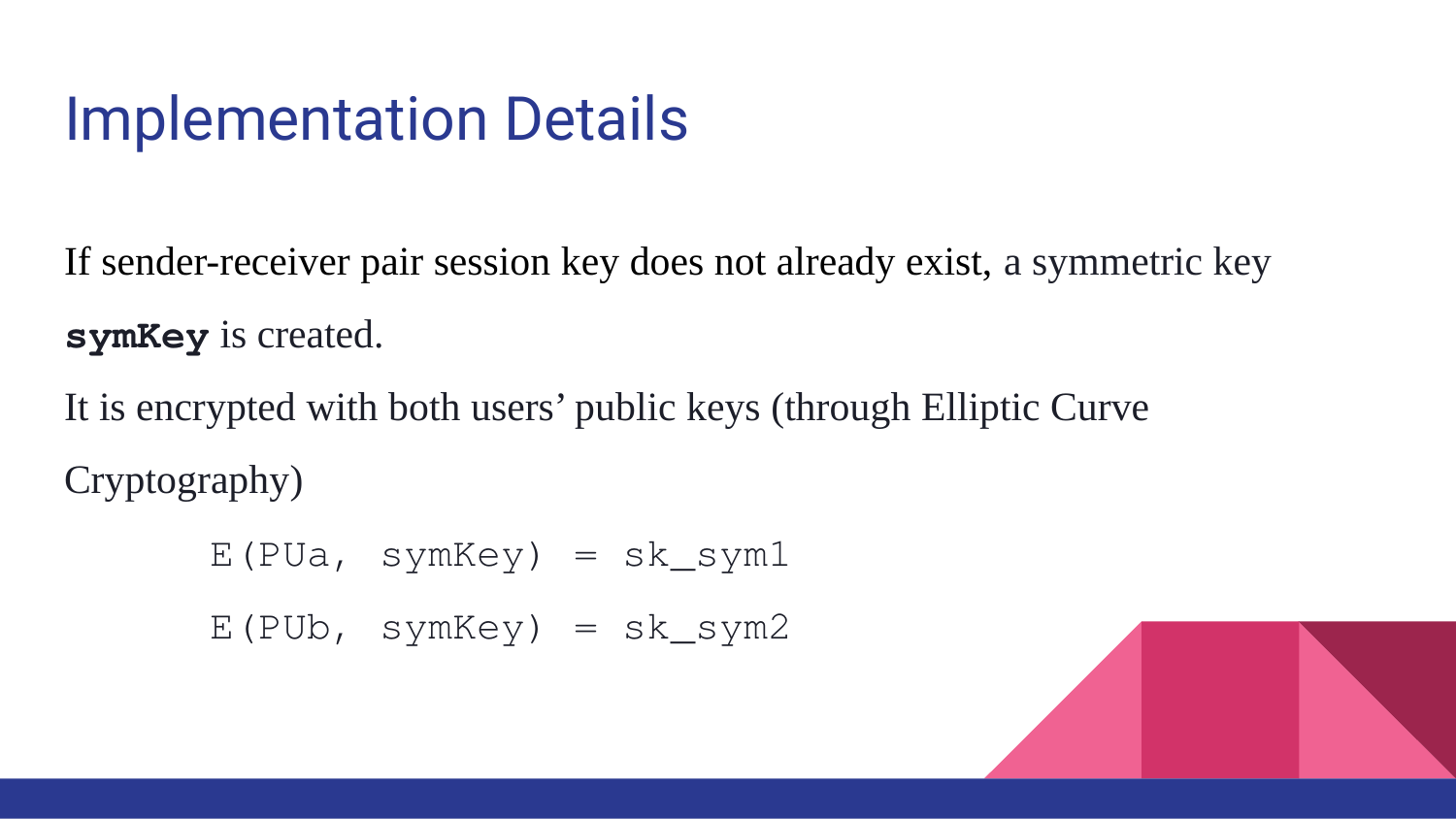

# Implementation Details
If sender-receiver pair session key does not already exist, a symmetric key symKey is created.
It is encrypted with both users’ public keys (through Elliptic Curve Cryptography)
E(PUa, symKey) = sk_sym1
E(PUb, symKey) = sk_sym2